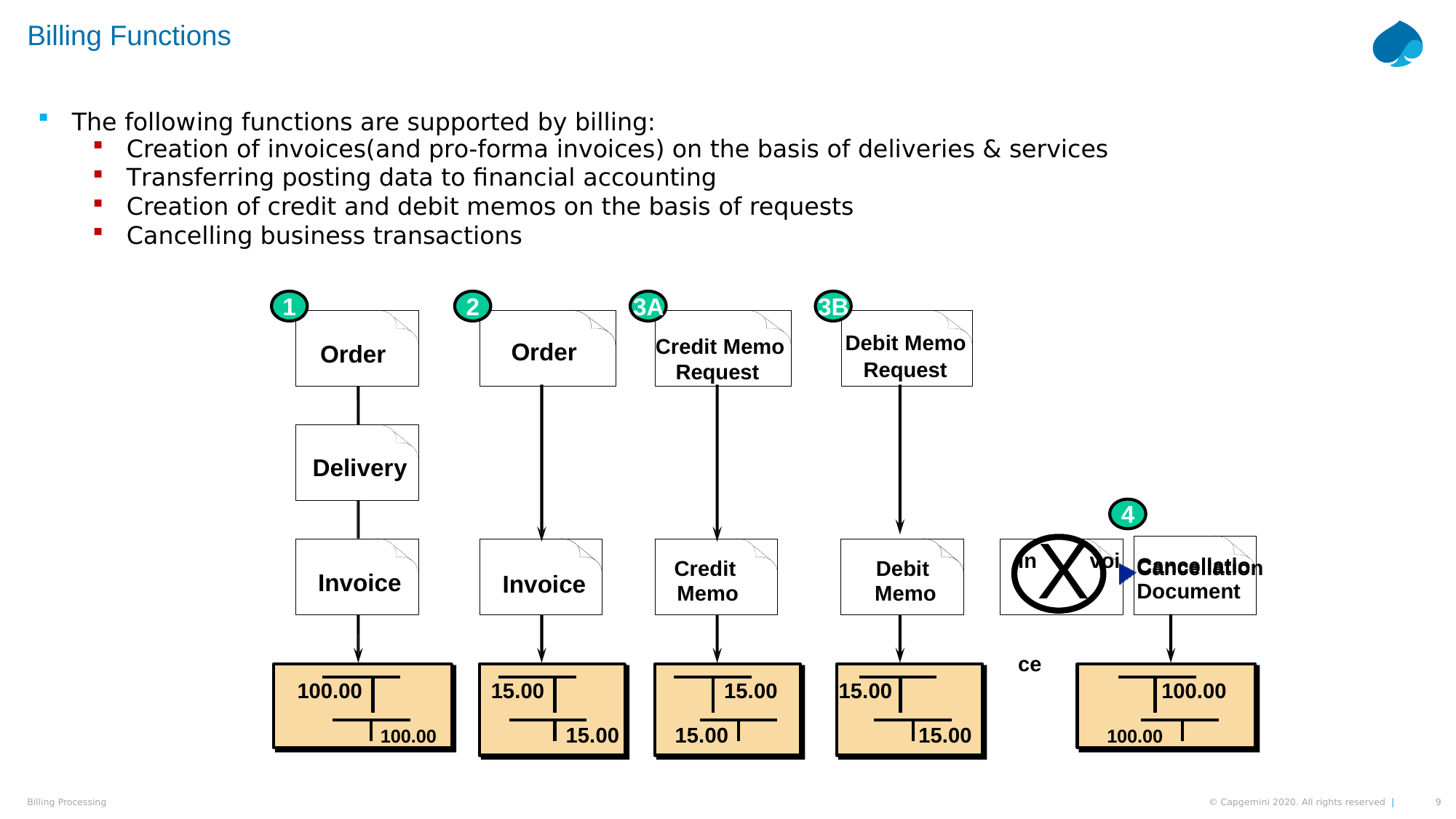

# Billing Functions
The following functions are supported by billing:
Creation of invoices(and pro-forma invoices) on the basis of deliveries & services
Transferring posting data to financial accounting
Creation of credit and debit memos on the basis of requests
Cancelling business transactions

1
2
3A
3B

Order

Order

Credit Memo
Request

Debit Memo

Request

Delivery

4

Cancellatio
Document

Invoice

Invoice

Credit
Memo

Debit
Memo

InXvoice

Cancellation

100.00
100.00

100.00
100.00

15.00
15.00

15.00
15.00

15.00
15.00